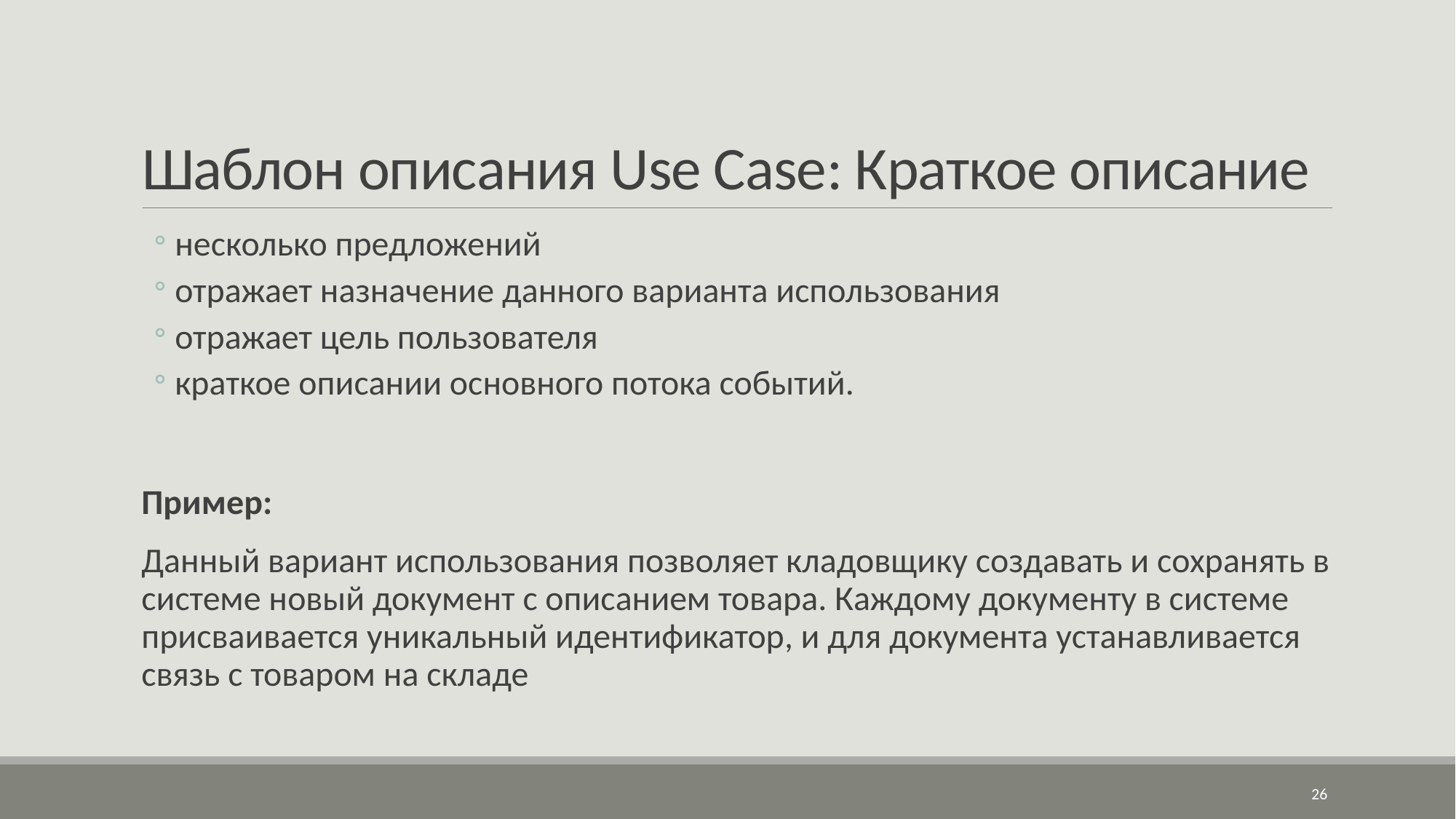

# Шаблон описания Use Case: Краткое описание
несколько предложений
отражает назначение данного варианта использования
отражает цель пользователя
краткое описании основного потока событий.

Пример:
Данный вариант использования позволяет кладовщику создавать и сохранять в системе новый документ с описанием товара. Каждому документу в системе присваивается уникальный идентификатор, и для документа устанавливается связь с товаром на складе
26